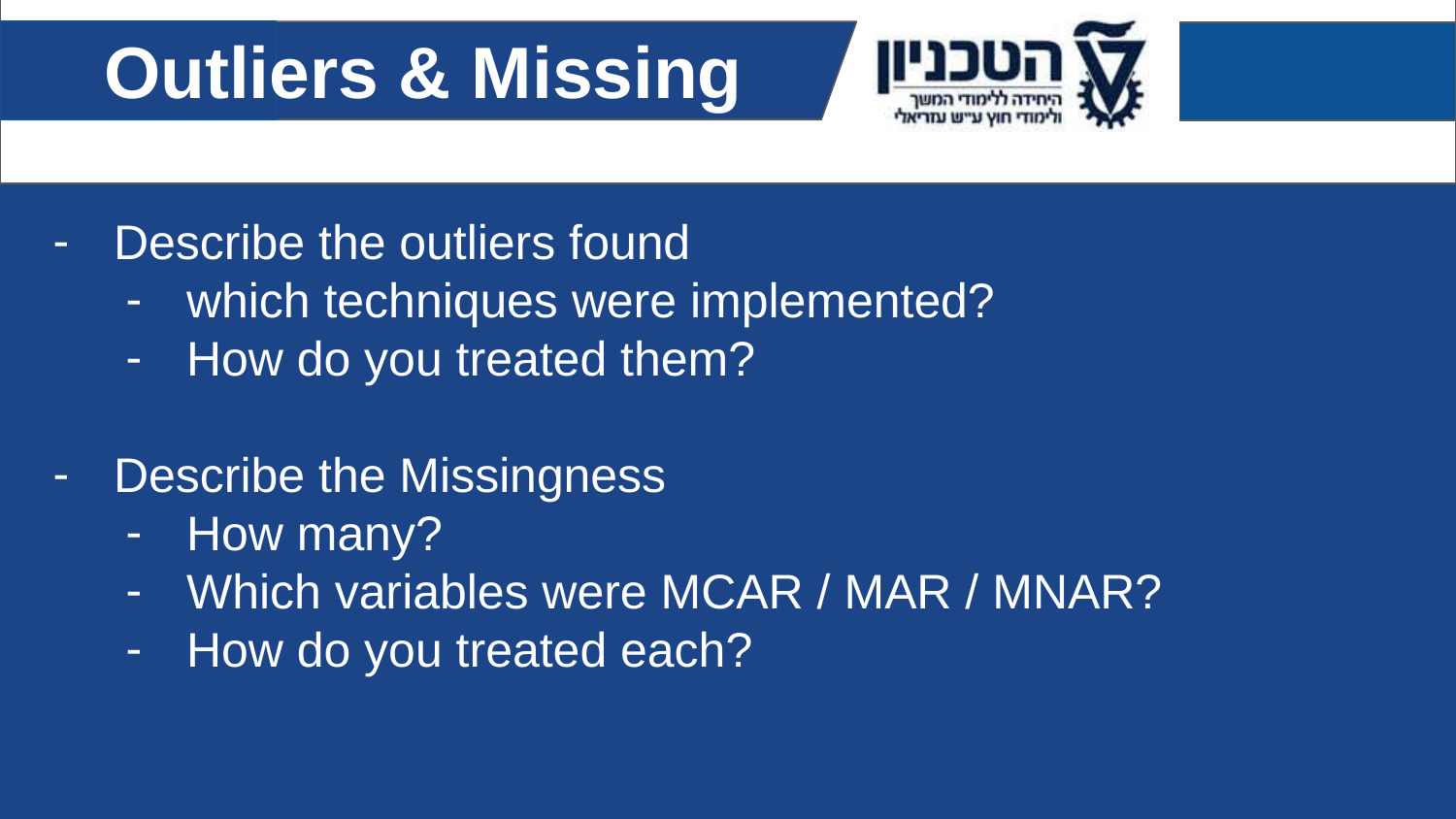

# Outliers & Missing
Describe the outliers found
which techniques were implemented?
How do you treated them?

Describe the Missingness
How many?
Which variables were MCAR / MAR / MNAR?
How do you treated each?